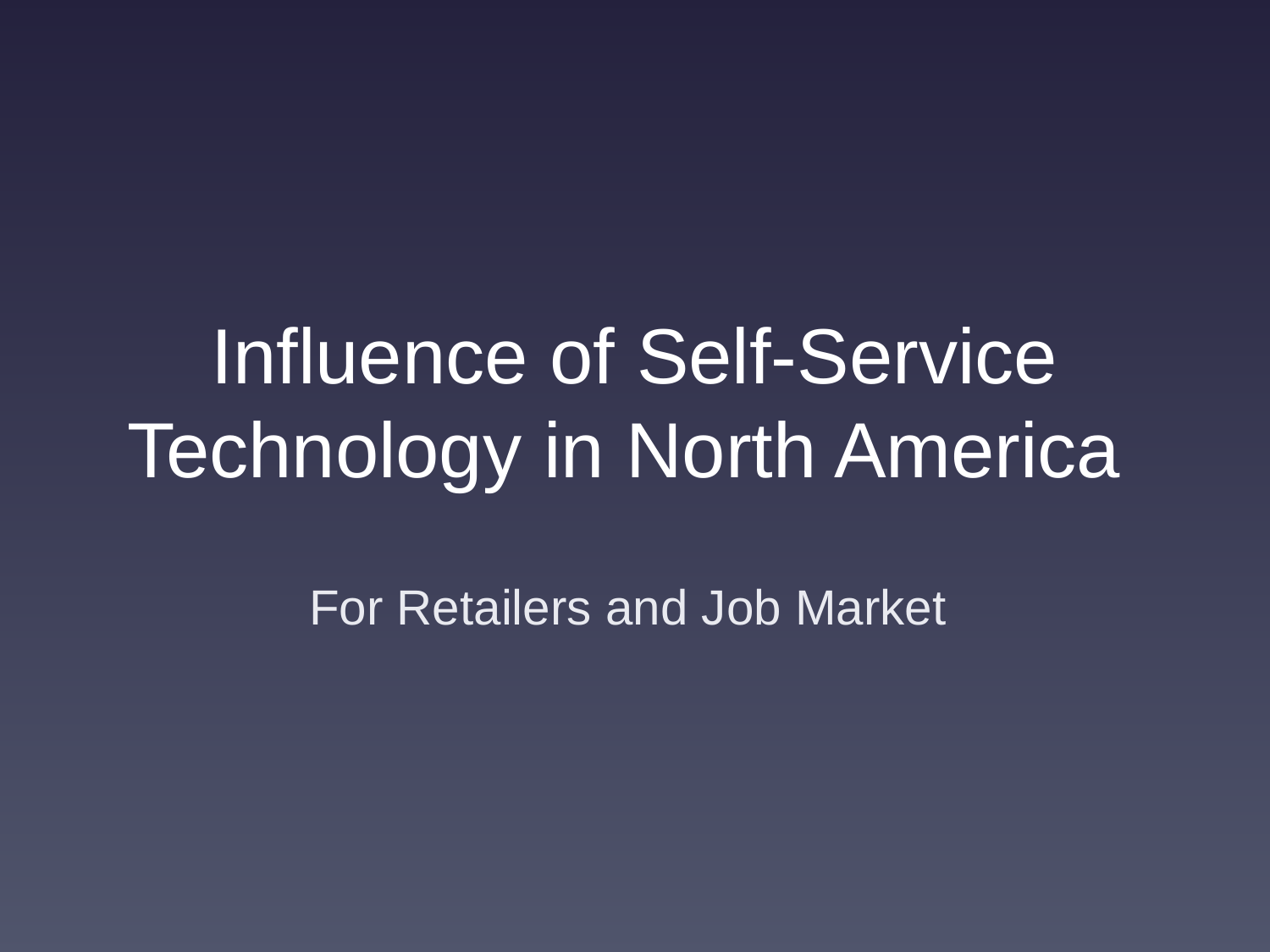

# Influence of Self-Service Technology in North America
For Retailers and Job Market